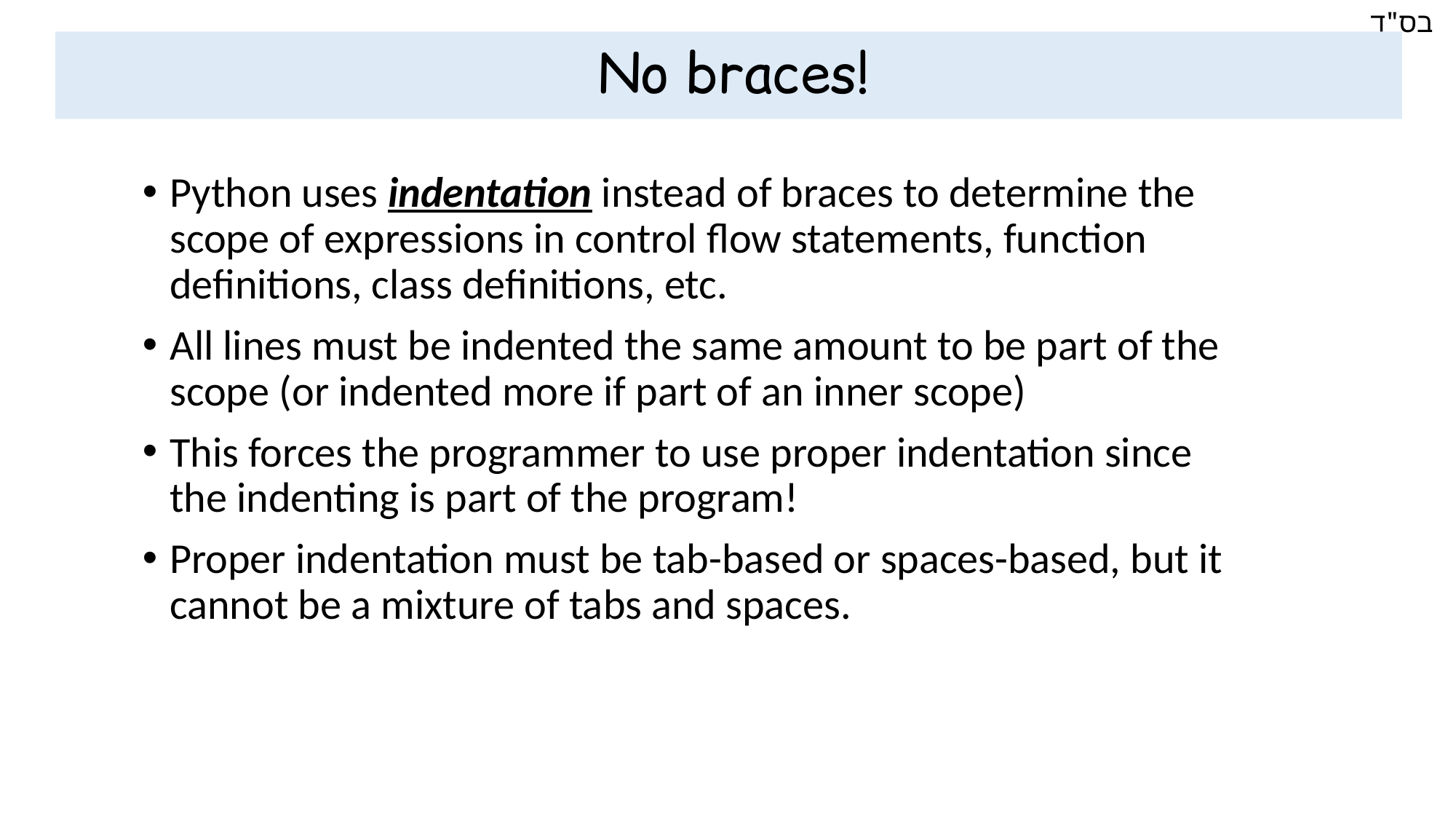

No braces!
Python uses indentation instead of braces to determine the scope of expressions in control flow statements, function definitions, class definitions, etc.
All lines must be indented the same amount to be part of the scope (or indented more if part of an inner scope)
This forces the programmer to use proper indentation since the indenting is part of the program!
Proper indentation must be tab-based or spaces-based, but it cannot be a mixture of tabs and spaces.